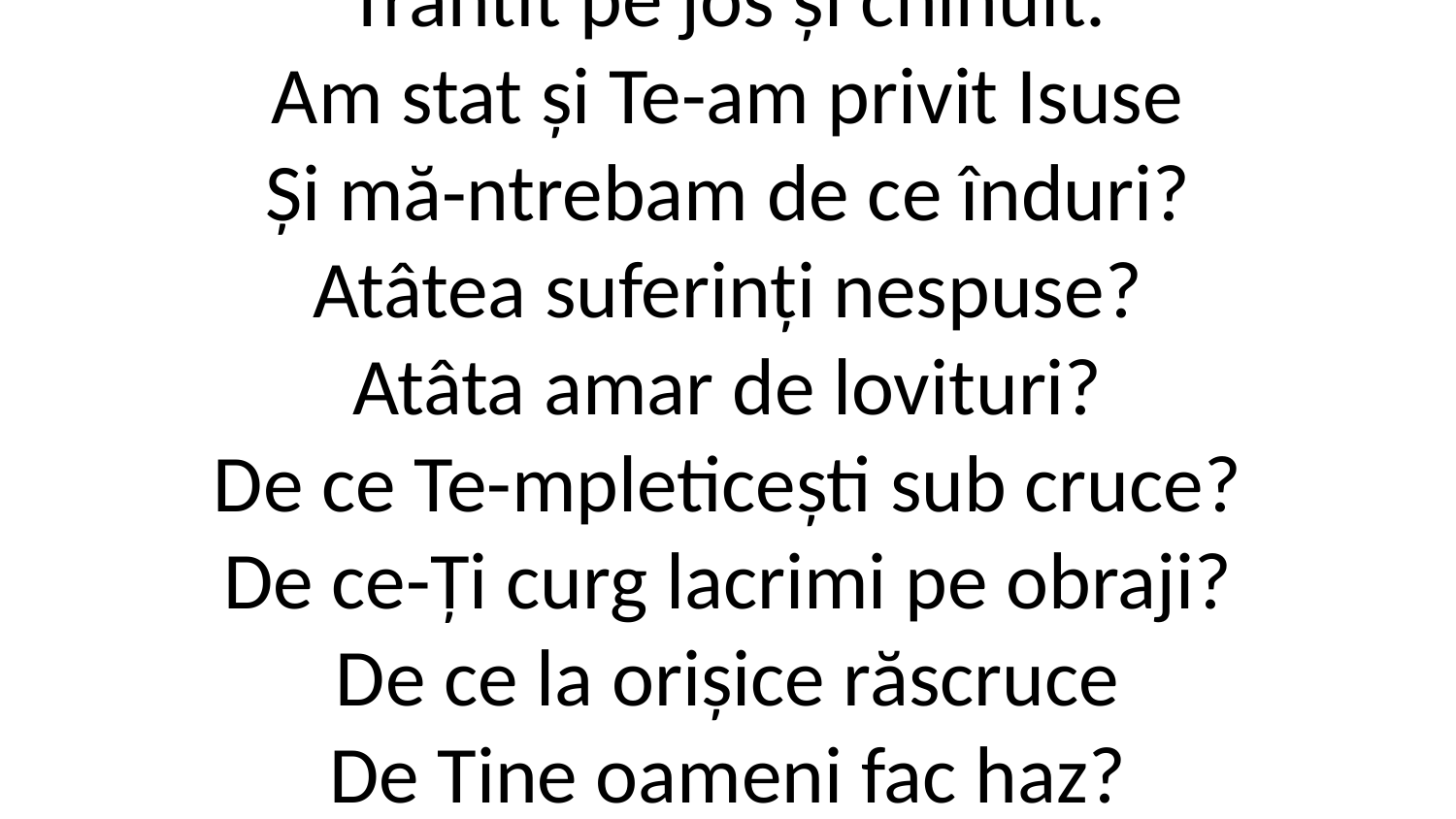

1. Pe un drum sub arșița de soare
Erai atunci când Te-am zărit,
Zdrobit de suferințe amare,
Trântit pe jos și chinuit.
Am stat și Te-am privit Isuse
Și mă-ntrebam de ce înduri?
Atâtea suferinți nespuse?
Atâta amar de lovituri?
De ce Te-mpleticești sub cruce?
De ce-Ți curg lacrimi pe obraji?
De ce la orișice răscruce
De Tine oameni fac haz?
De ce Te lași împins de lume?
De ce Te scuipă oameni răi?
De ce nici unul nu Te ajută
Din frații și ucenicii Tăi?